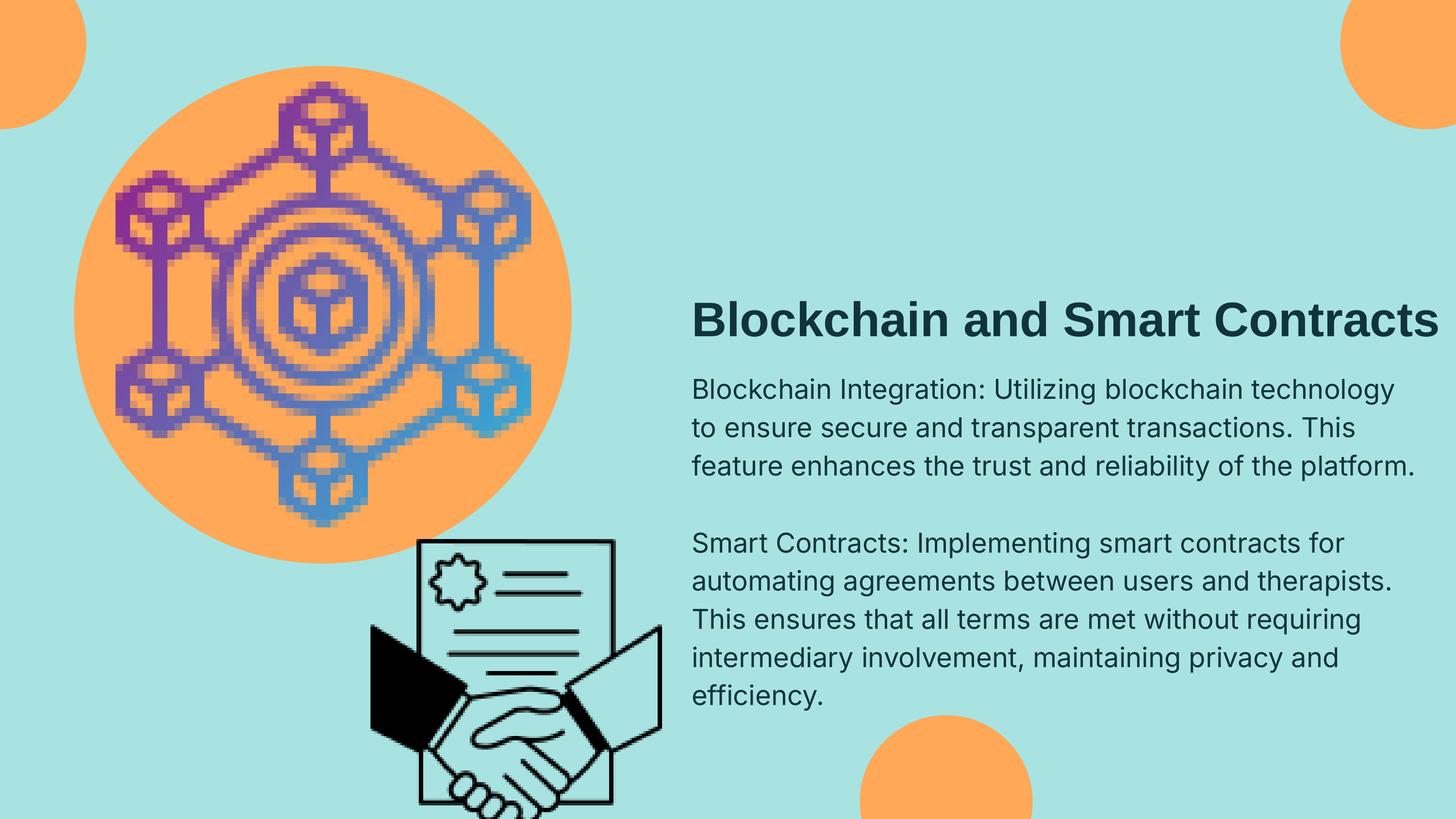

Blockchain and Smart Contracts
Blockchain Integration: Utilizing blockchain technology to ensure secure and transparent transactions. This feature enhances the trust and reliability of the platform.

Smart Contracts: Implementing smart contracts for automating agreements between users and therapists. This ensures that all terms are met without requiring intermediary involvement, maintaining privacy and efficiency.